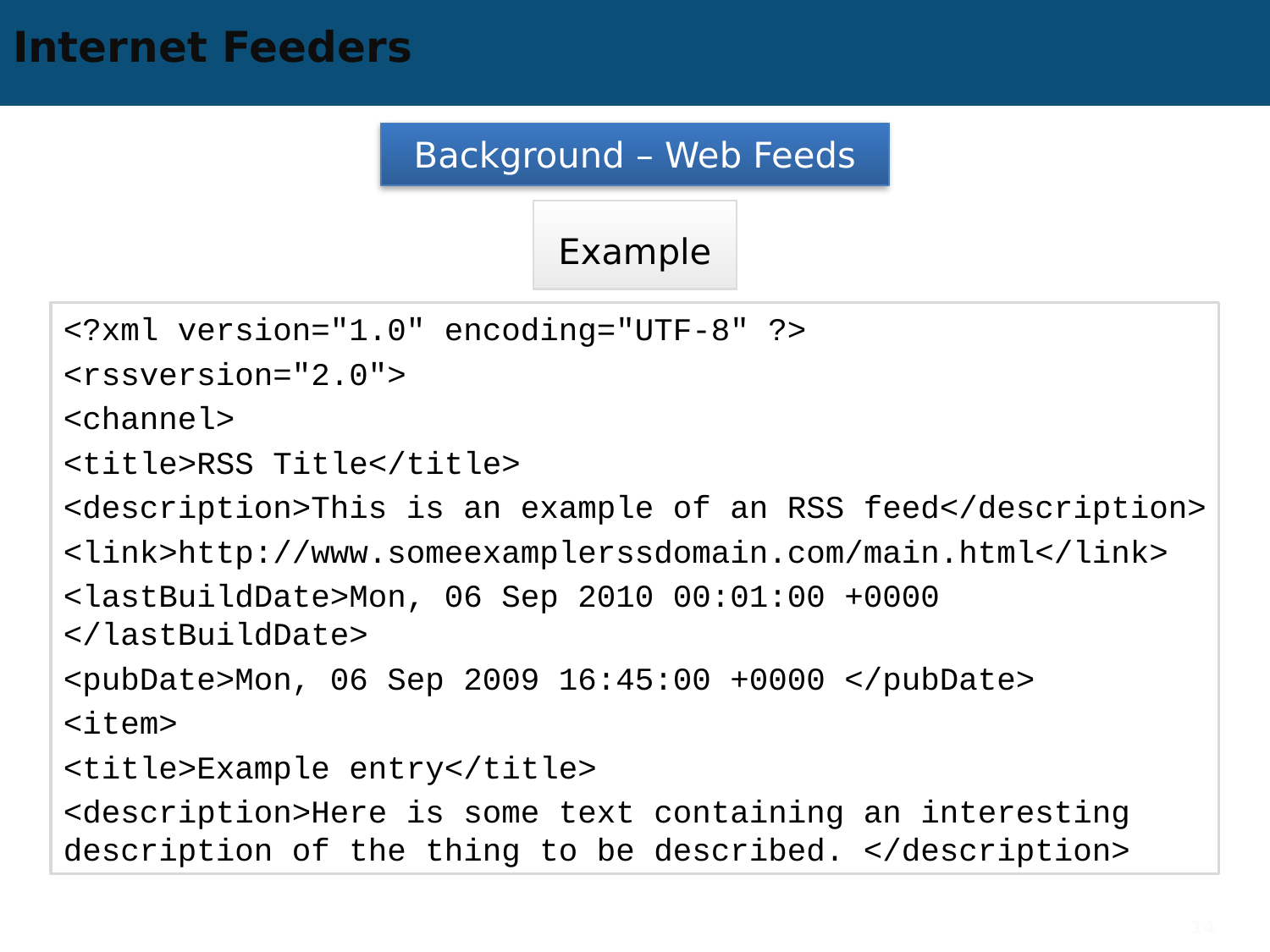

# Internet Feeders
Background – Web Feeds
Example
<?xml version="1.0" encoding="UTF-8" ?>
<rssversion="2.0">
<channel>
<title>RSS Title</title>
<description>This is an example of an RSS feed</description>
<link>http://www.someexamplerssdomain.com/main.html</link>
<lastBuildDate>Mon, 06 Sep 2010 00:01:00 +0000 </lastBuildDate>
<pubDate>Mon, 06 Sep 2009 16:45:00 +0000 </pubDate>
<item>
<title>Example entry</title>
<description>Here is some text containing an interesting description of the thing to be described. </description>